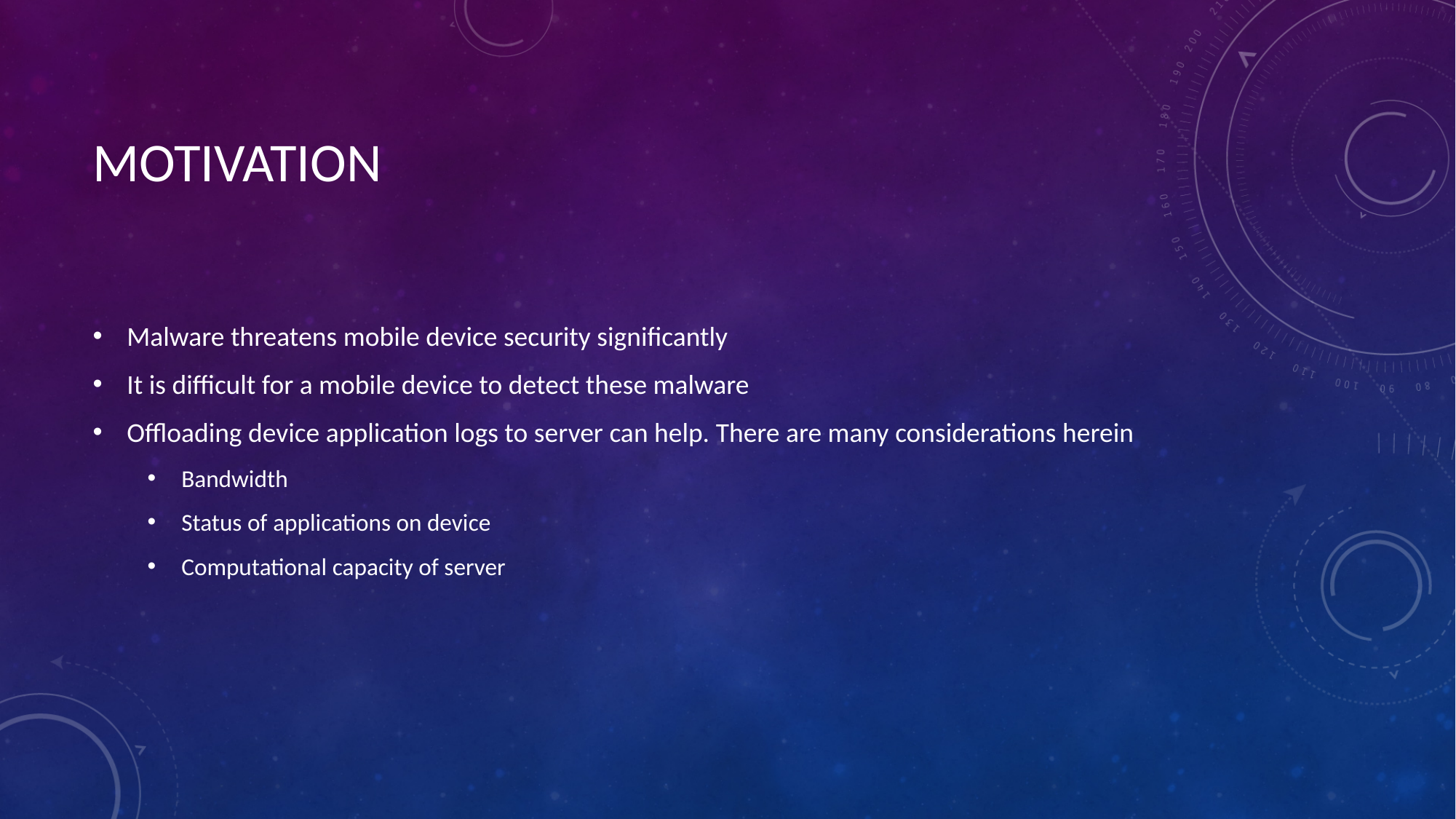

# Motivation
Malware threatens mobile device security significantly
It is difficult for a mobile device to detect these malware
Offloading device application logs to server can help. There are many considerations herein
Bandwidth
Status of applications on device
Computational capacity of server